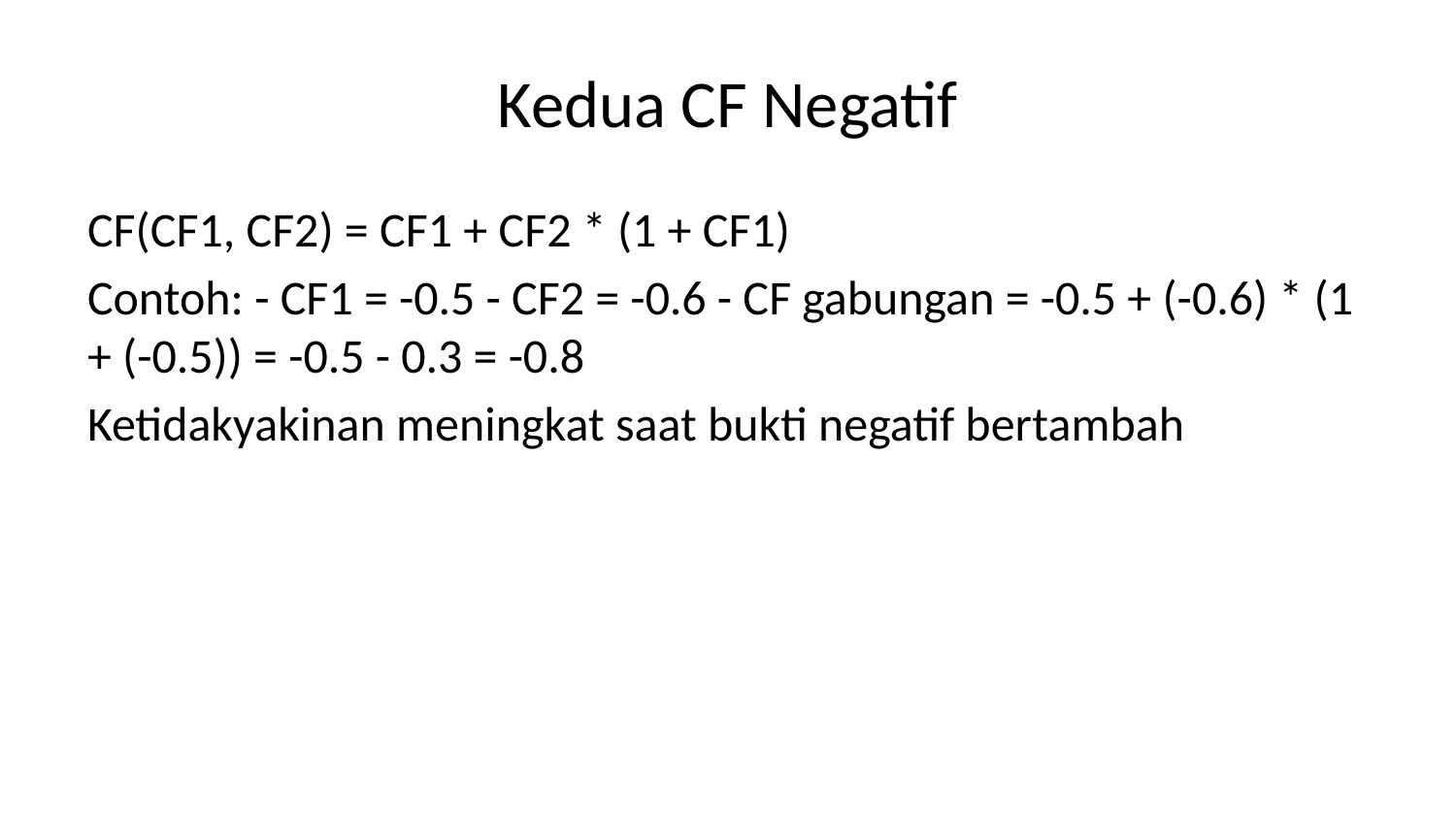

# Kedua CF Negatif
CF(CF1, CF2) = CF1 + CF2 * (1 + CF1)
Contoh: - CF1 = -0.5 - CF2 = -0.6 - CF gabungan = -0.5 + (-0.6) * (1 + (-0.5)) = -0.5 - 0.3 = -0.8
Ketidakyakinan meningkat saat bukti negatif bertambah